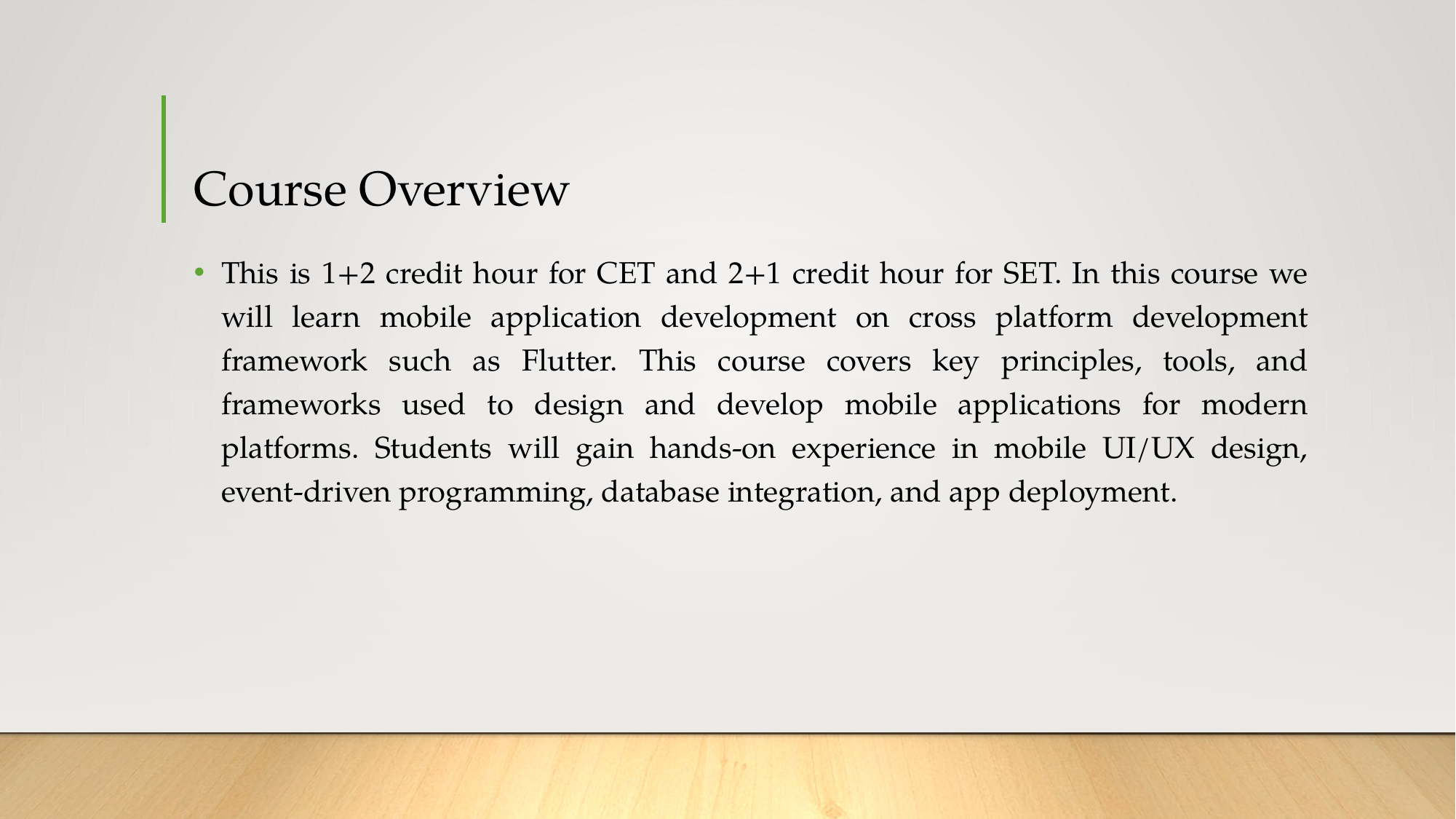

# Course Overview
This is 1+2 credit hour for CET and 2+1 credit hour for SET. In this course we will learn mobile application development on cross platform development framework such as Flutter. This course covers key principles, tools, and frameworks used to design and develop mobile applications for modern platforms. Students will gain hands-on experience in mobile UI/UX design, event-driven programming, database integration, and app deployment.